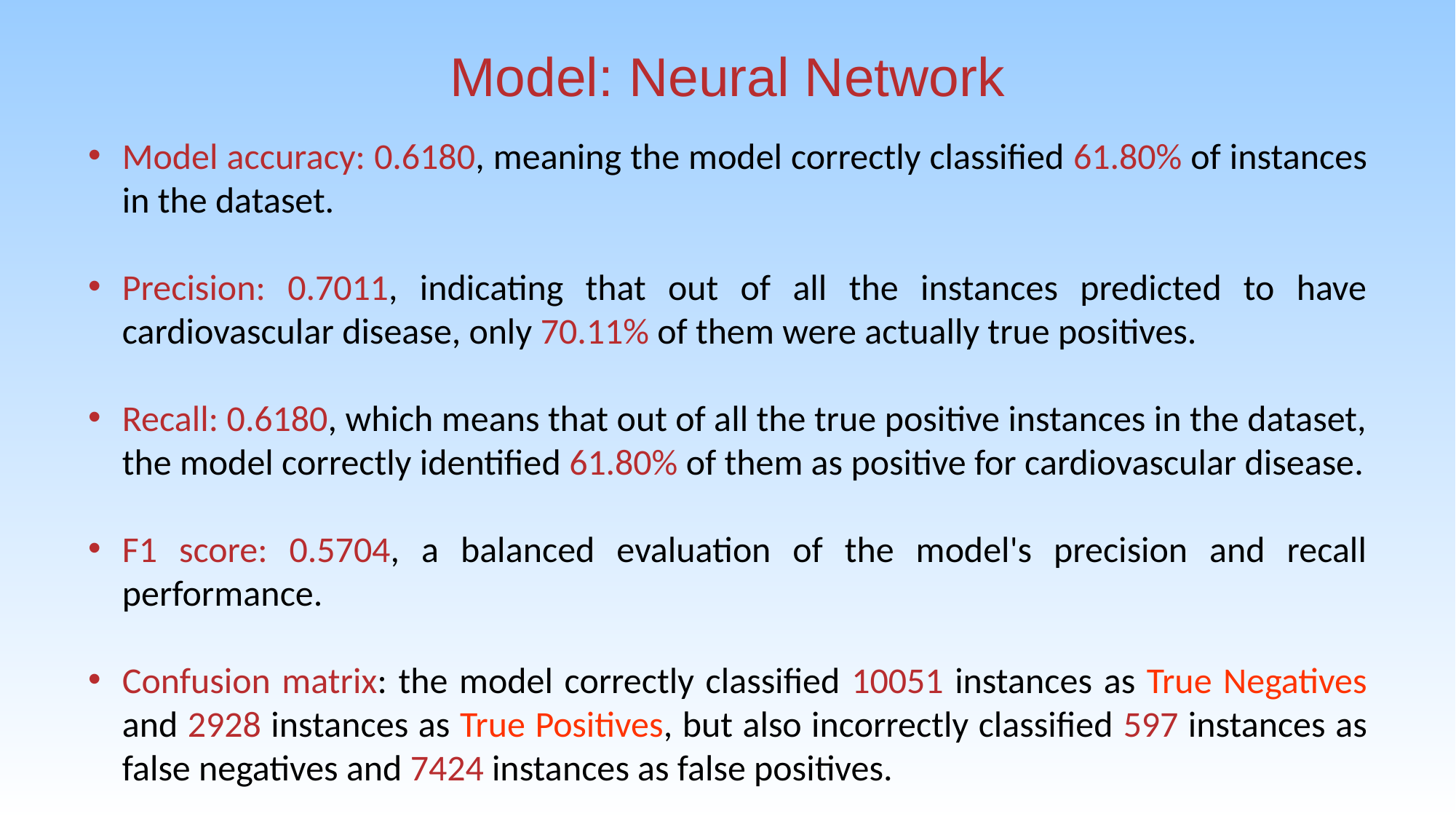

# Model: Neural Network
Model accuracy: 0.6180, meaning the model correctly classified 61.80% of instances in the dataset.

Precision: 0.7011, indicating that out of all the instances predicted to have cardiovascular disease, only 70.11% of them were actually true positives.

Recall: 0.6180, which means that out of all the true positive instances in the dataset, the model correctly identified 61.80% of them as positive for cardiovascular disease.

F1 score: 0.5704, a balanced evaluation of the model's precision and recall performance.

Confusion matrix: the model correctly classified 10051 instances as True Negatives and 2928 instances as True Positives, but also incorrectly classified 597 instances as false negatives and 7424 instances as false positives.